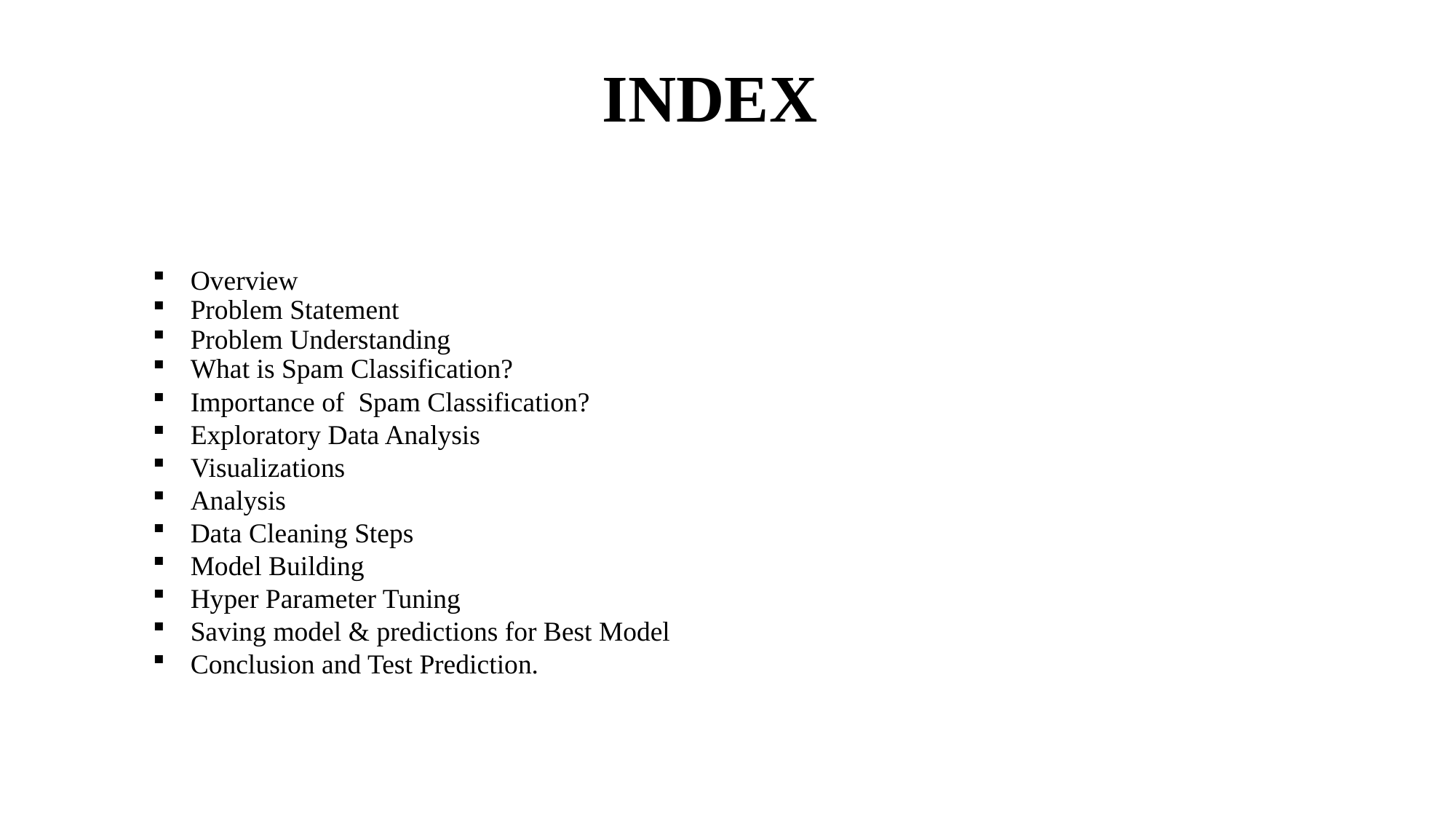

# INDEX

Overview
Problem Statement
Problem Understanding
What is Spam Classification?
Importance of  Spam Classification?
Exploratory Data Analysis
Visualizations
Analysis
Data Cleaning Steps
Model Building
Hyper Parameter Tuning
Saving model & predictions for Best Model
Conclusion and Test Prediction.